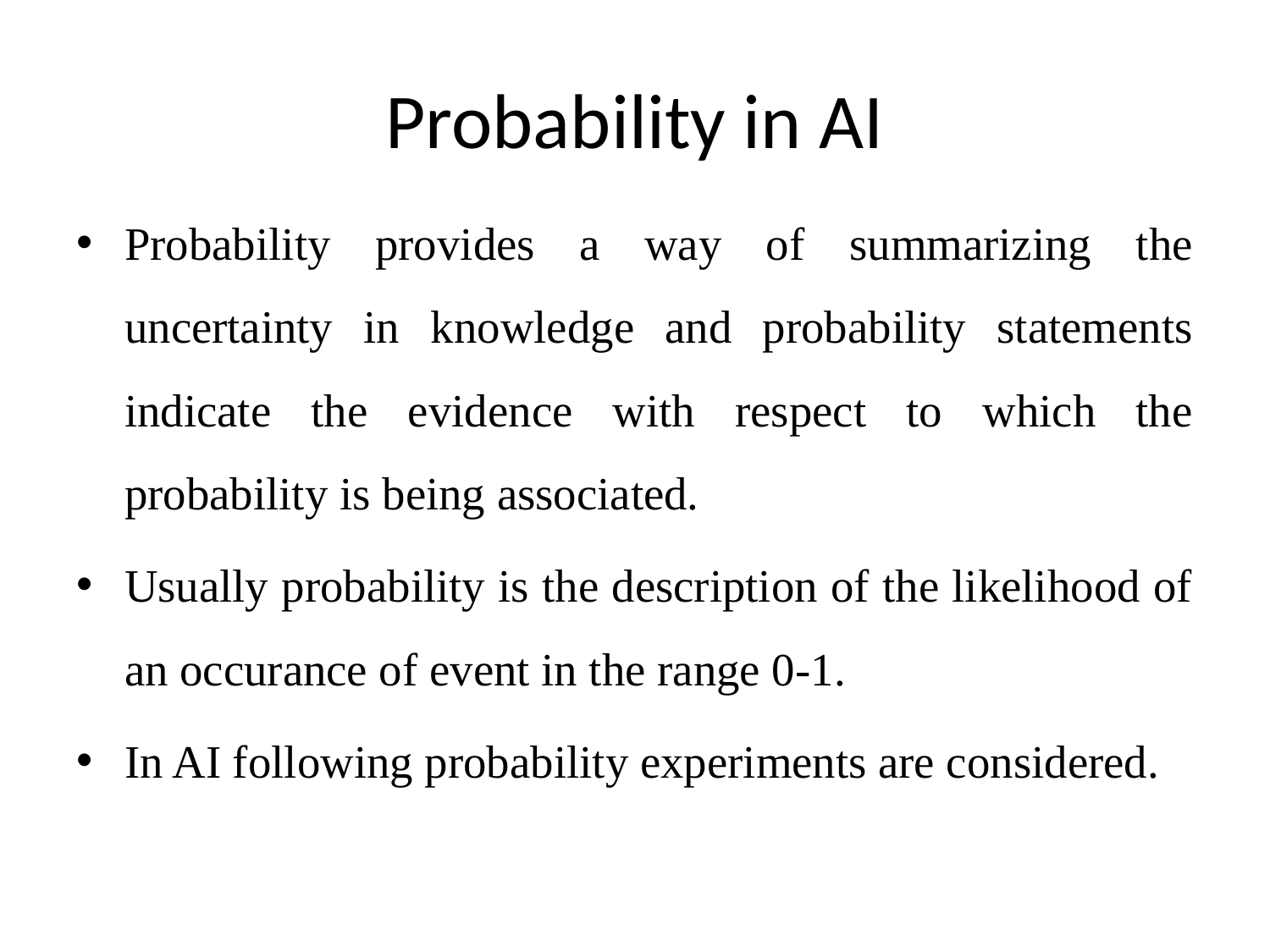

# Probability in AI
Probability provides a way of summarizing the uncertainty in knowledge and probability statements indicate the evidence with respect to which the probability is being associated.
Usually probability is the description of the likelihood of an occurance of event in the range 0-1.
In AI following probability experiments are considered.